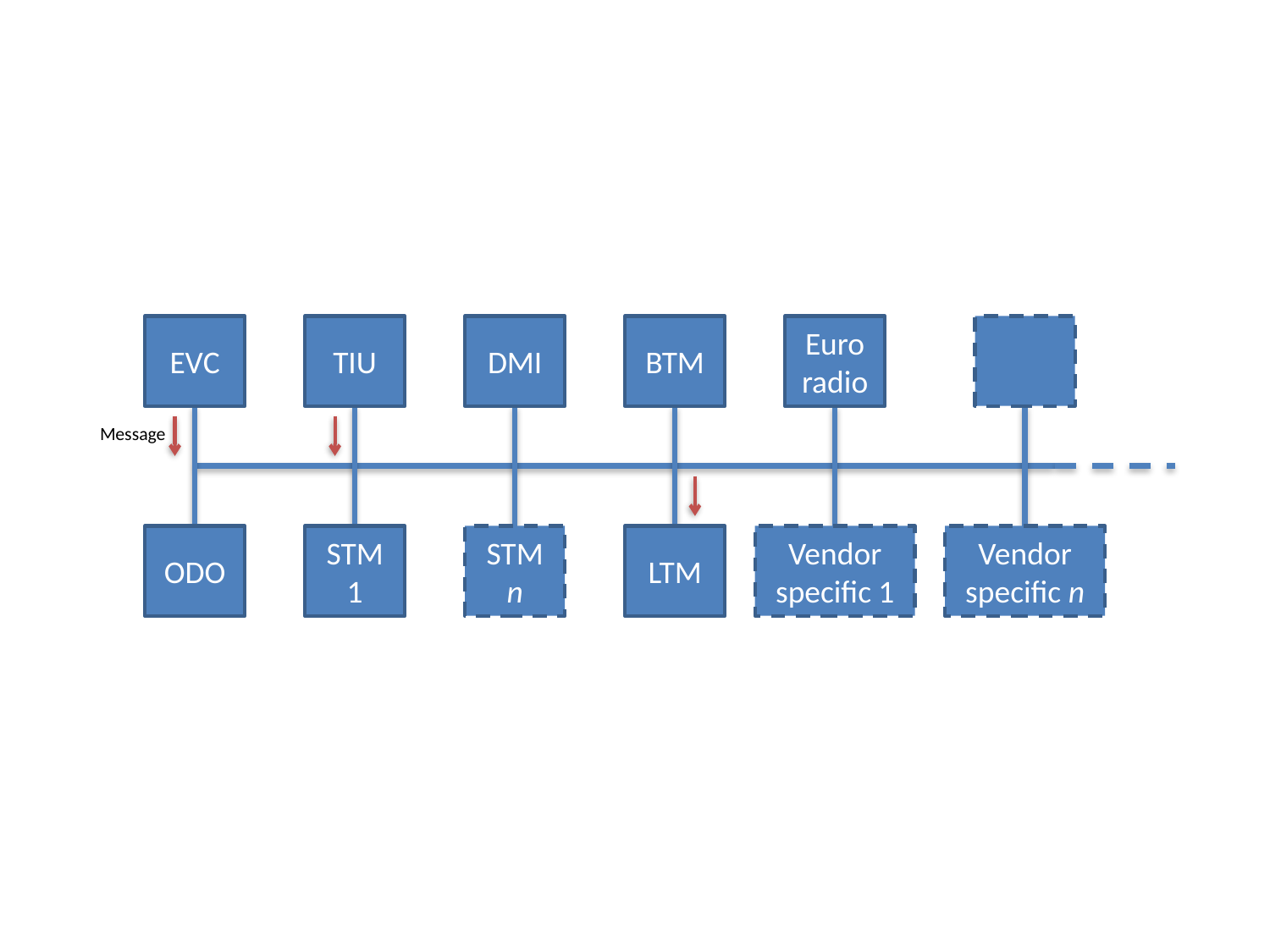

EVC
TIU
DMI
BTM
Euro
radio

Message
ODO
STM 1
STM n
LTM
Vendor specific 1
Vendor specific n